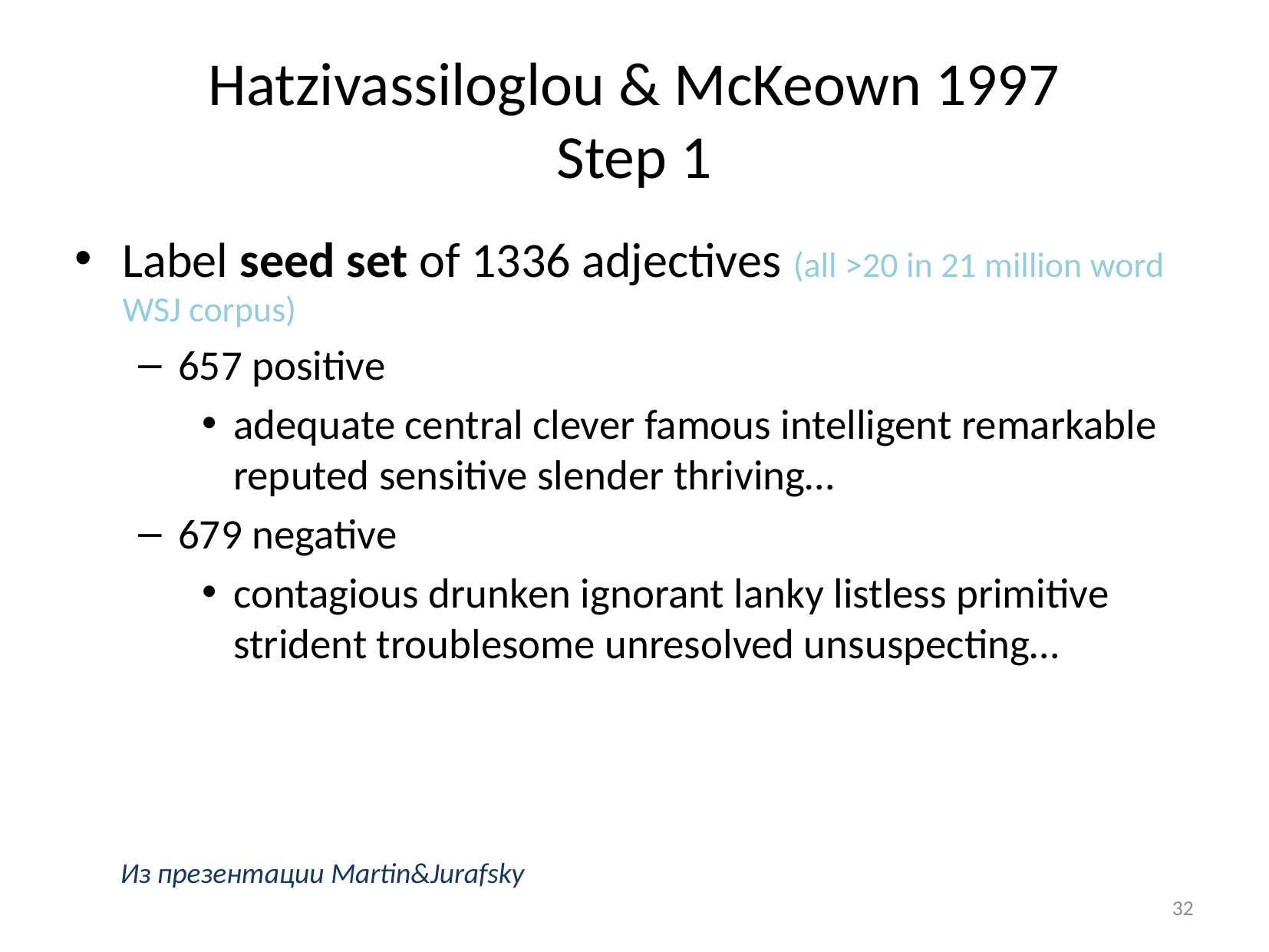

# Hatzivassiloglou & McKeown 1997 Step 1
Label seed set of 1336 adjectives (all >20 in 21 million word WSJ corpus)
657 positive
adequate central clever famous intelligent remarkable reputed sensitive slender thriving…
679 negative
contagious drunken ignorant lanky listless primitive strident troublesome unresolved unsuspecting…

Из презентации Martin&Jurafsky
32